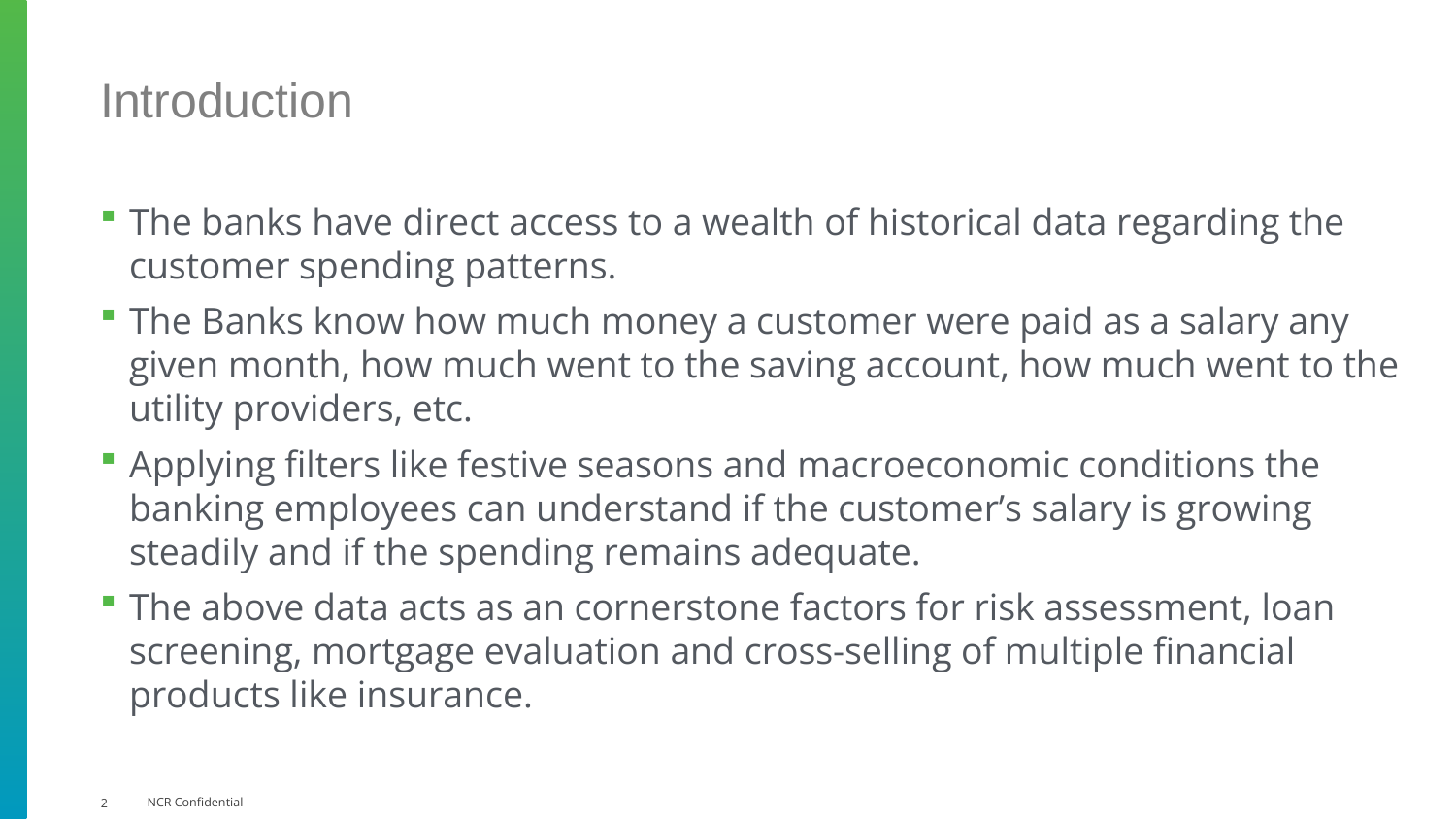

# Introduction

The banks have direct access to a wealth of historical data regarding the customer spending patterns.
The Banks know how much money a customer were paid as a salary any given month, how much went to the saving account, how much went to the utility providers, etc.
Applying filters like festive seasons and macroeconomic conditions the banking employees can understand if the customer’s salary is growing steadily and if the spending remains adequate.
The above data acts as an cornerstone factors for risk assessment, loan screening, mortgage evaluation and cross-selling of multiple financial products like insurance.

2
NCR Confidential